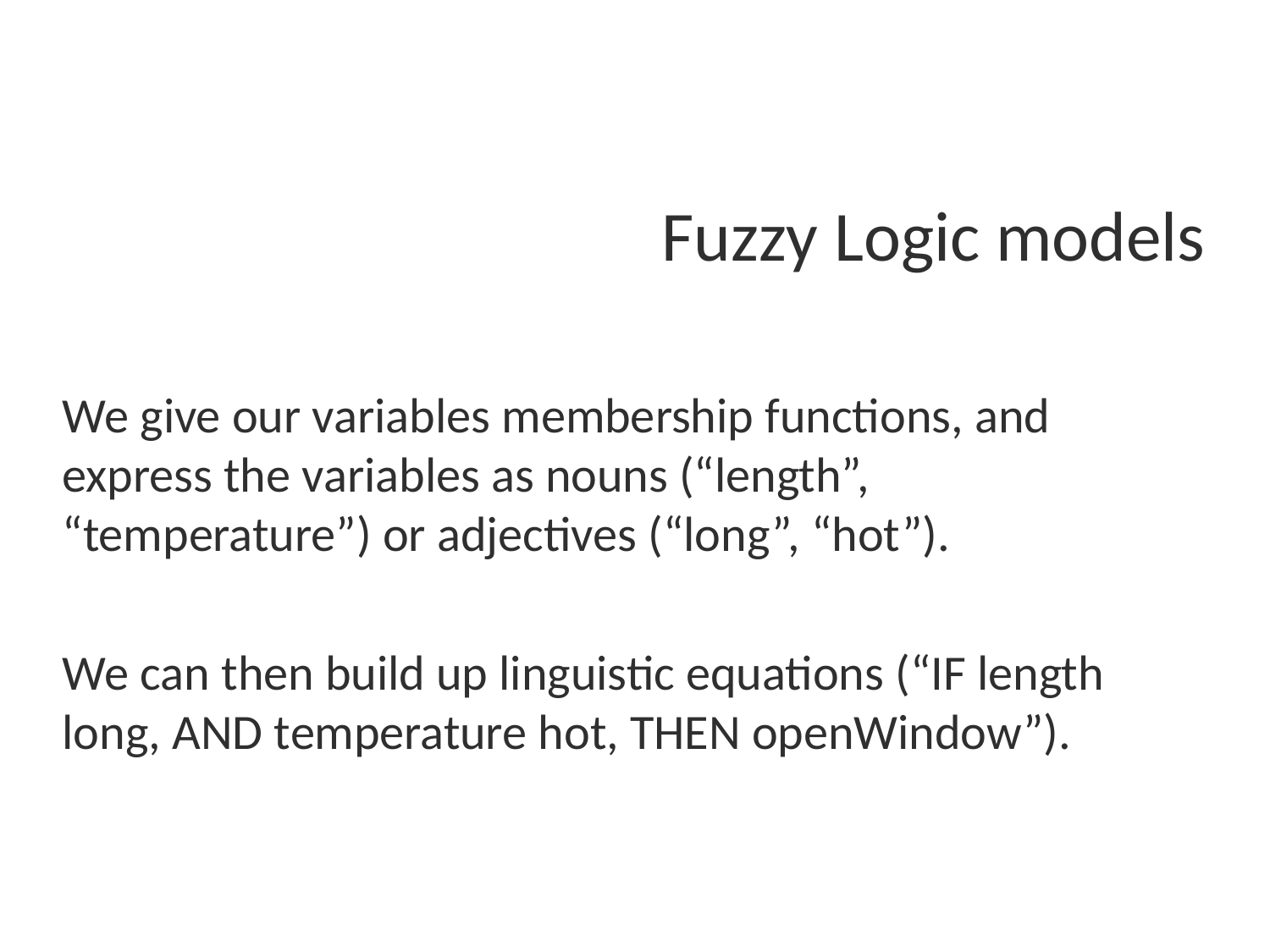

# Fuzzy Logic models
We give our variables membership functions, and express the variables as nouns (“length”, “temperature”) or adjectives (“long”, “hot”).

We can then build up linguistic equations (“IF length long, AND temperature hot, THEN openWindow”).